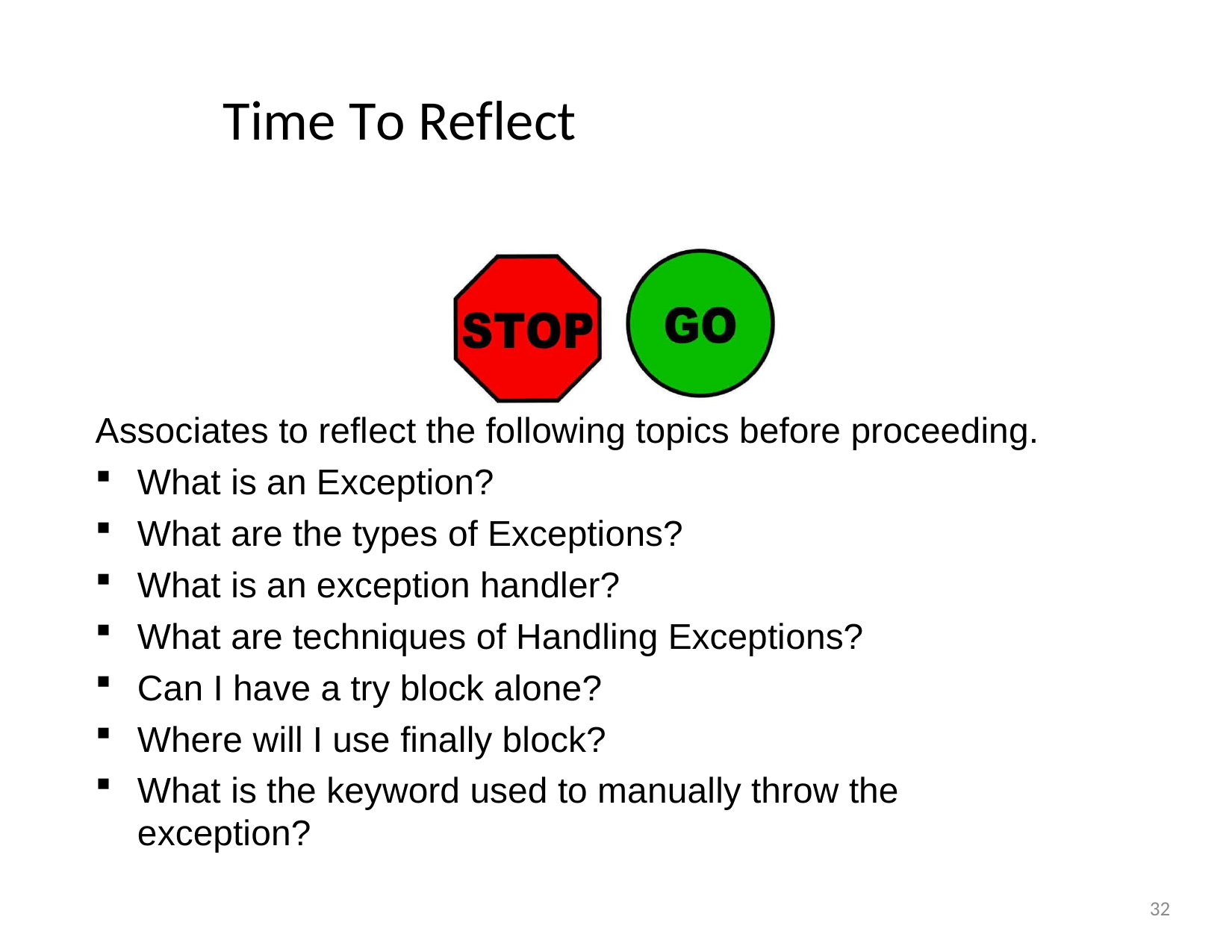

# Time To Reflect

Associates to reflect the following topics before proceeding.
What is an Exception?
What are the types of Exceptions?
What is an exception handler?
What are techniques of Handling Exceptions?
Can I have a try block alone?
Where will I use finally block?
What is the keyword used to manually throw the exception?

32